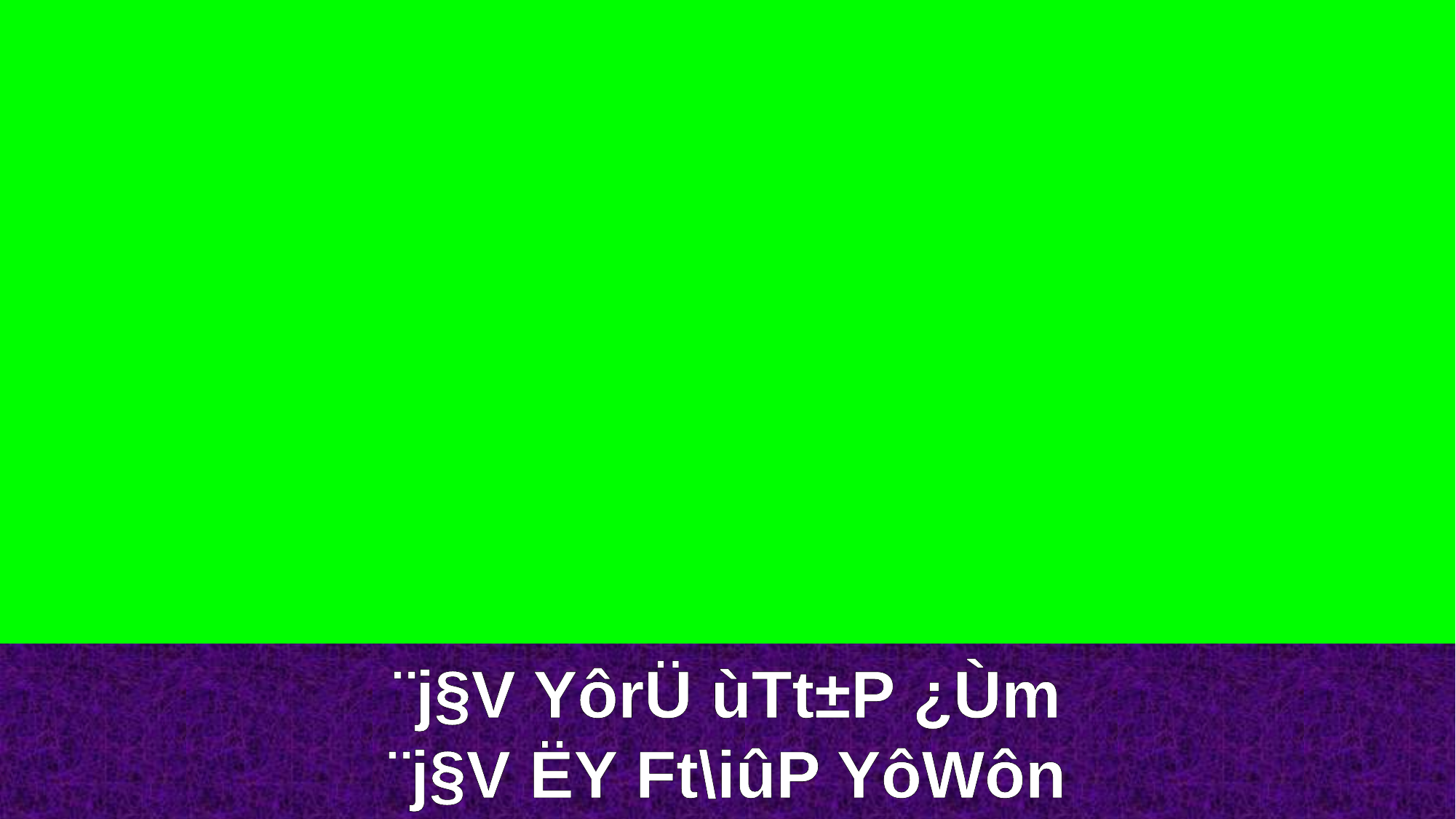

¨j§V YôrÜ ùTt±P ¿Ùm
¨j§V ËY Ft\iûP YôWôn